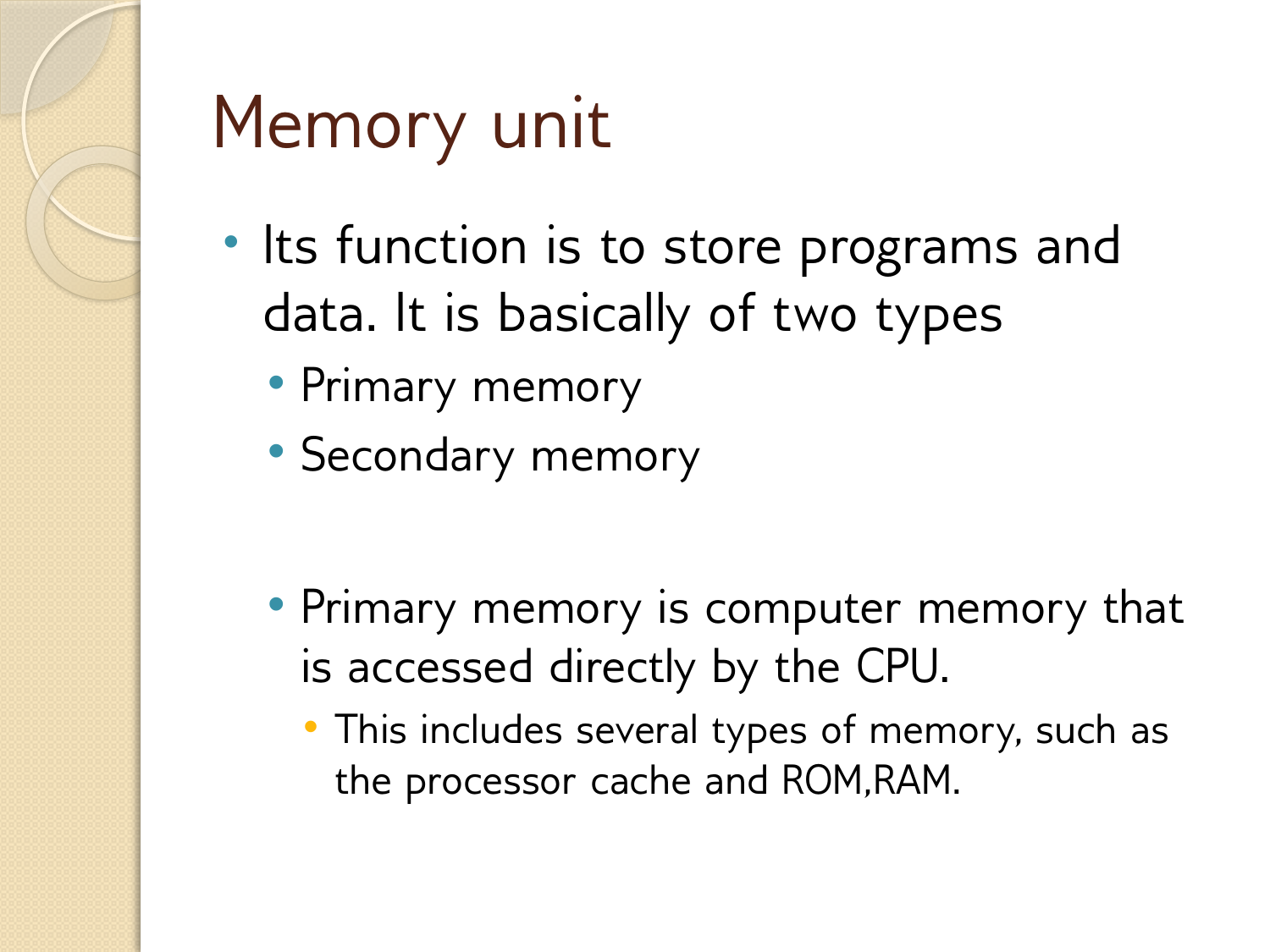

# Memory unit
Its function is to store programs and data. It is basically of two types
Primary memory
Secondary memory

Primary memory is computer memory that is accessed directly by the CPU.
This includes several types of memory, such as the processor cache and ROM,RAM.